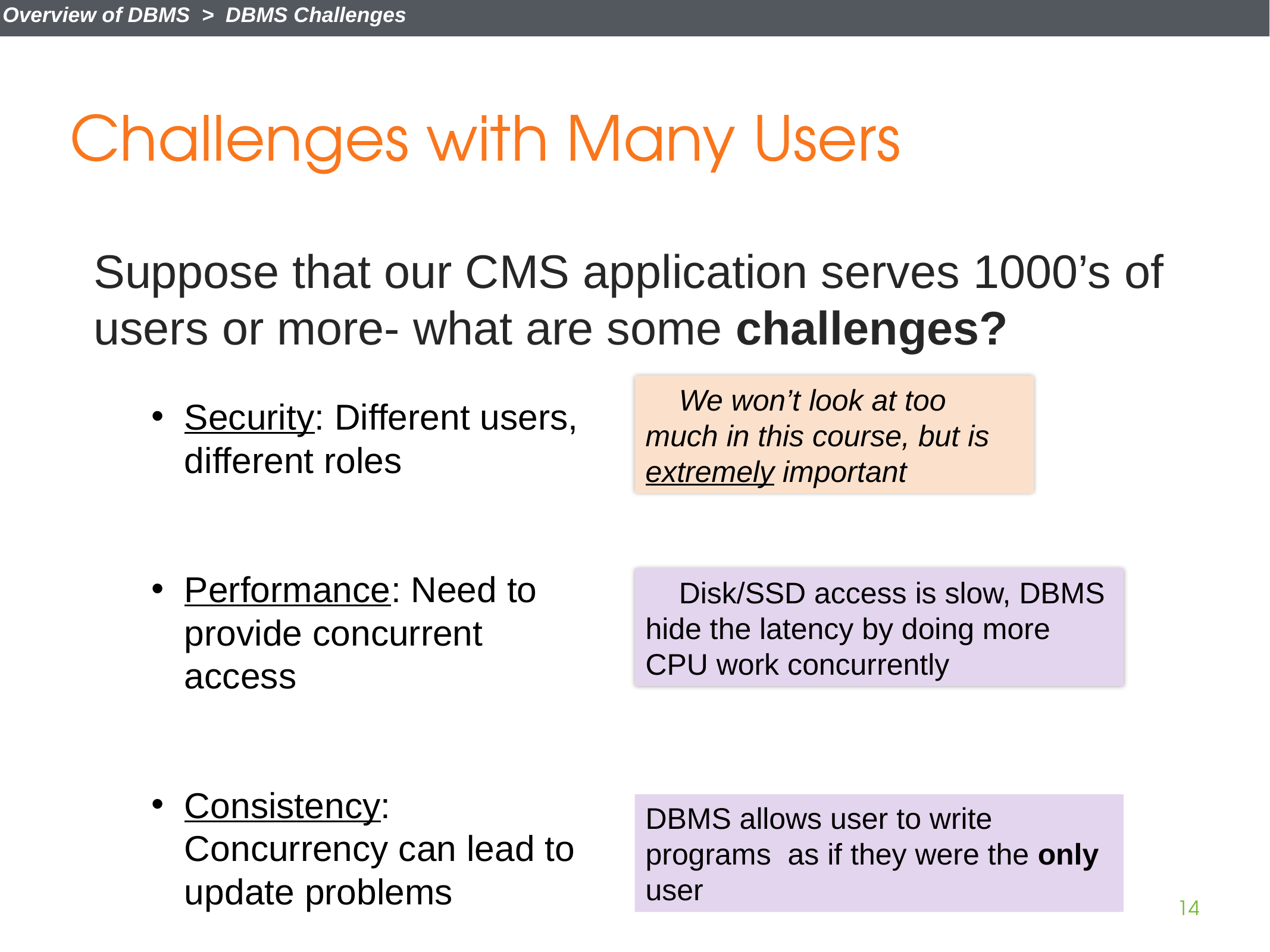

Overview of DBMS  >  DBMS Challenges
# Challenges with Many Users
Suppose that our CMS application serves 1000’s of users or more- what are some challenges?

We won’t look at too much in this course, but is extremely important
Security: Different users, different roles

Performance: Need to provide concurrent access

Consistency: Concurrency can lead to update problems
Disk/SSD access is slow, DBMS hide the latency by doing more CPU work concurrently
DBMS allows user to write programs  as if they were the only user
14